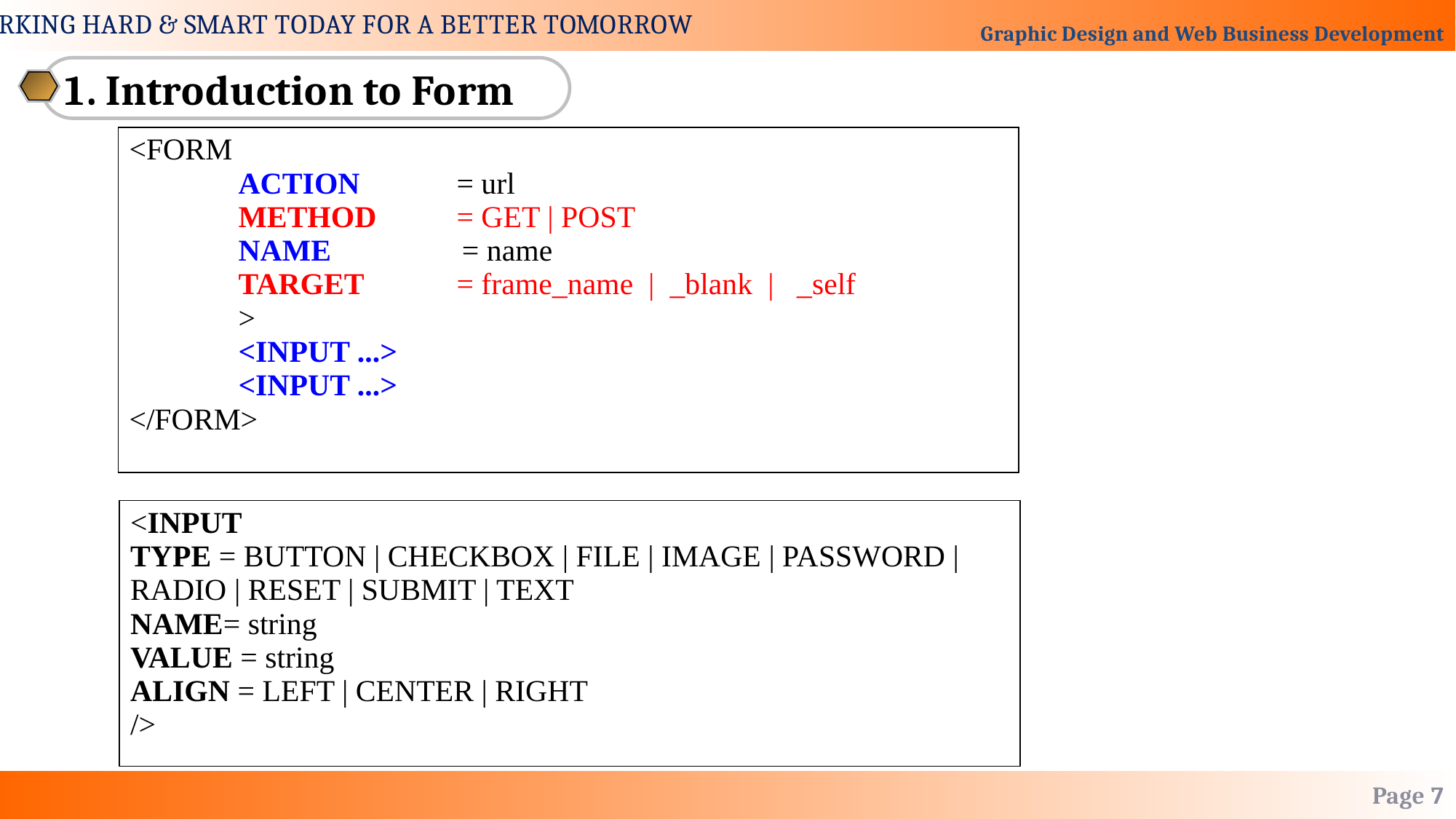

1. Introduction to Form

| <FORM ACTION = url METHOD = GET | POST NAME = name TARGET = frame\_name | \_blank | \_self > <INPUT ...> <INPUT ...> </FORM> |
| --- |
| <INPUT TYPE = BUTTON | CHECKBOX | FILE | IMAGE | PASSWORD | RADIO | RESET | SUBMIT | TEXT NAME= string VALUE = string ALIGN = LEFT | CENTER | RIGHT /> |
| --- |
Page 7